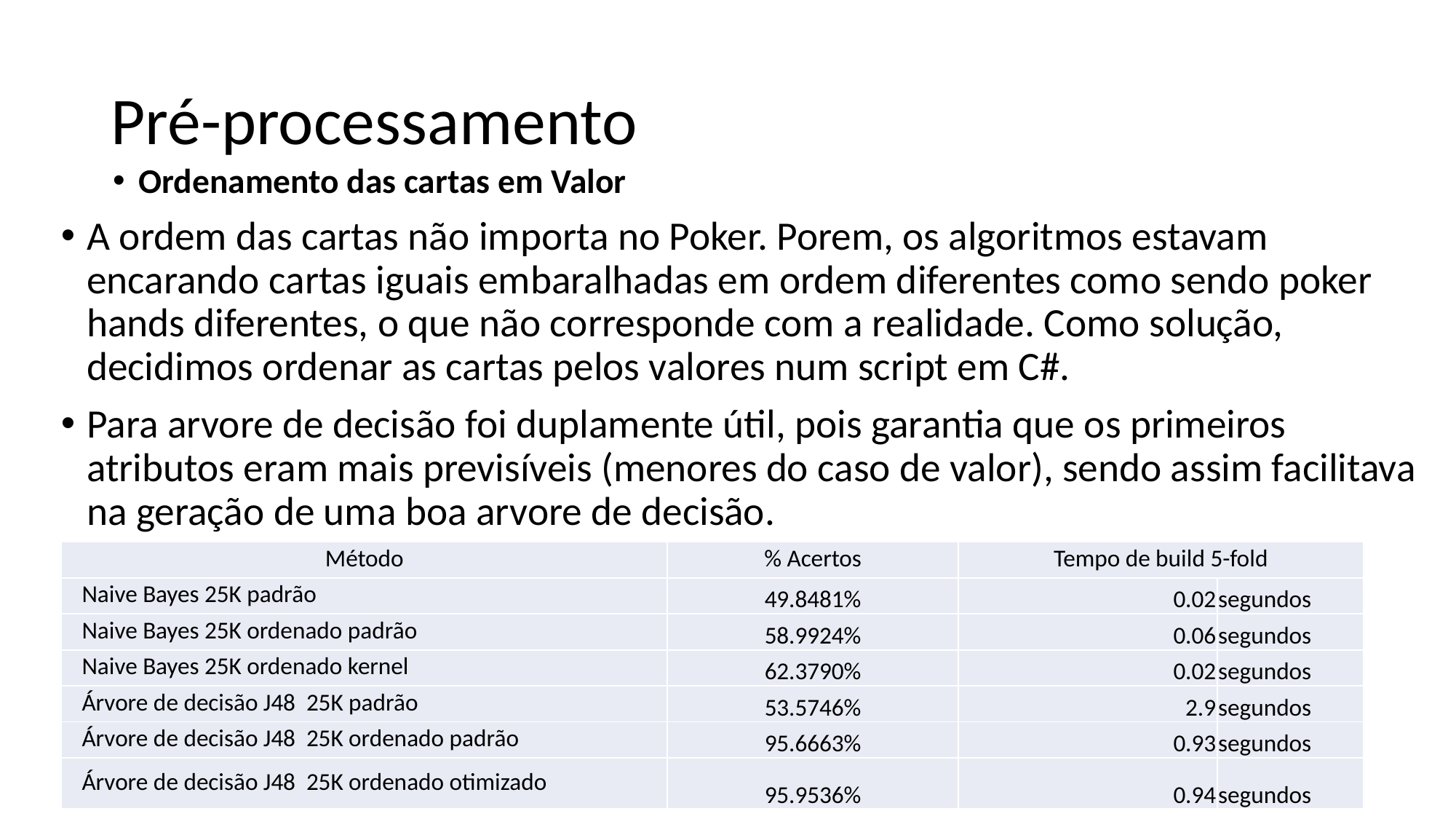

# Pré-processamento
Ordenamento das cartas em Valor
A ordem das cartas não importa no Poker. Porem, os algoritmos estavam encarando cartas iguais embaralhadas em ordem diferentes como sendo poker hands diferentes, o que não corresponde com a realidade. Como solução, decidimos ordenar as cartas pelos valores num script em C#.
Para arvore de decisão foi duplamente útil, pois garantia que os primeiros atributos eram mais previsíveis (menores do caso de valor), sendo assim facilitava na geração de uma boa arvore de decisão.

| Método | % Acertos | Tempo de build 5-fold |  |
| --- | --- | --- | --- |
| Naive Bayes 25K padrão | 49.8481% | 0.02 | segundos |
| Naive Bayes 25K ordenado padrão | 58.9924% | 0.06 | segundos |
| Naive Bayes 25K ordenado kernel | 62.3790% | 0.02 | segundos |
| Árvore de decisão J48 25K padrão | 53.5746% | 2.9 | segundos |
| Árvore de decisão J48 25K ordenado padrão | 95.6663% | 0.93 | segundos |
| Árvore de decisão J48 25K ordenado otimizado | 95.9536% | 0.94 | segundos |